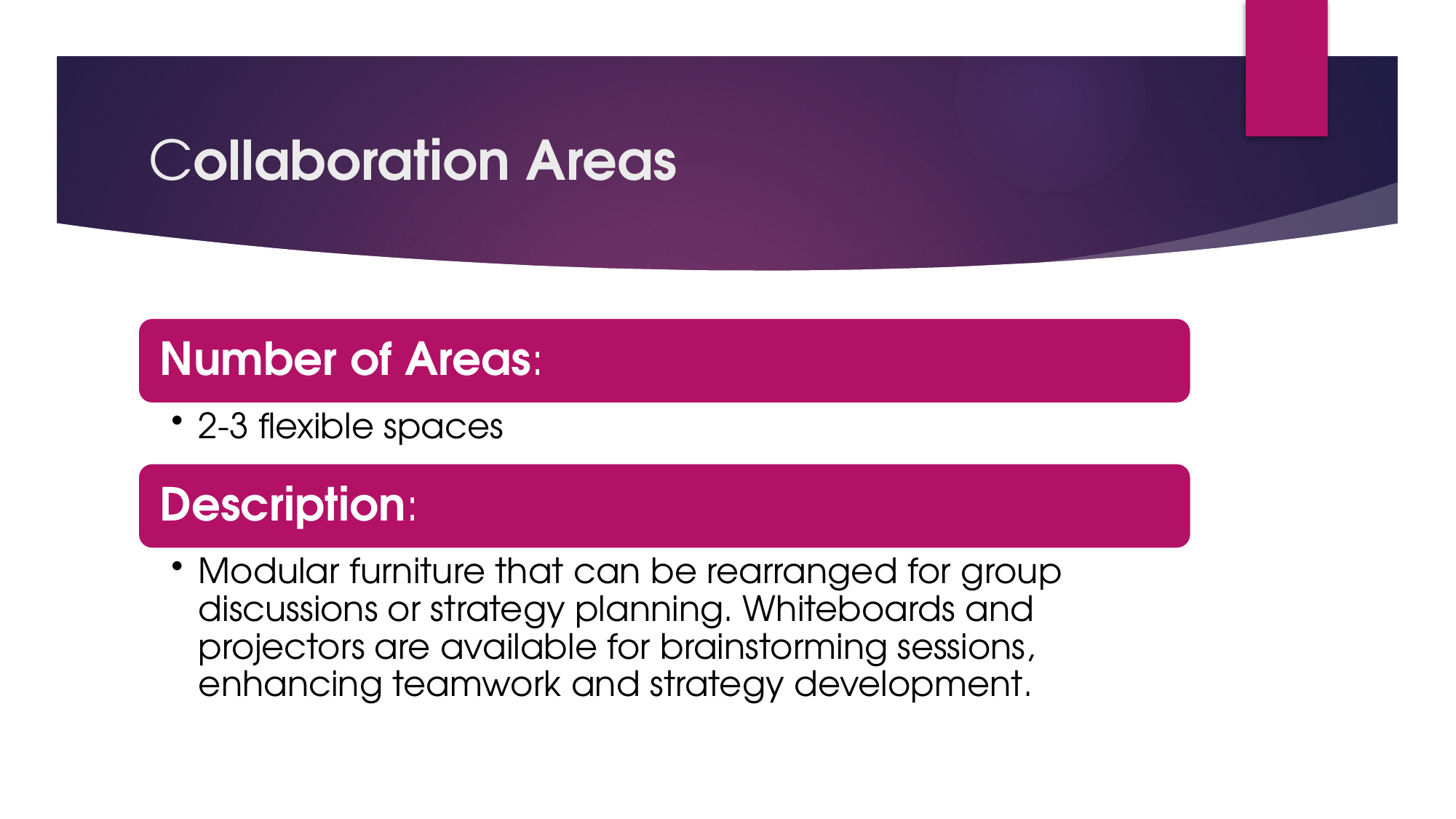

# Collaboration Areas
Number of Areas:
2-3 flexible spaces
Description:
Modular furniture that can be rearranged for group discussions or strategy planning. Whiteboards and projectors are available for brainstorming sessions, enhancing teamwork and strategy development.